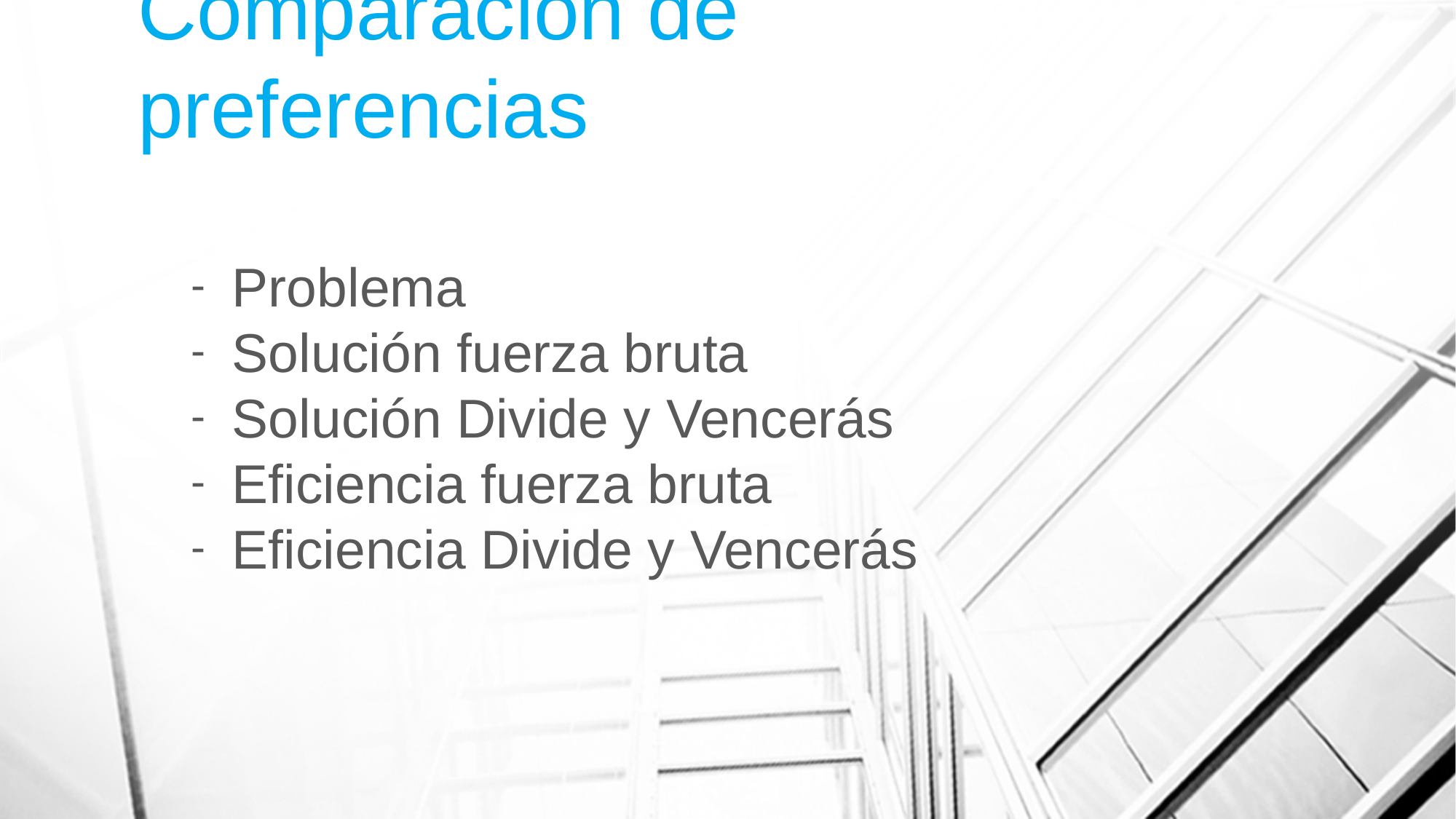

Comparación de preferencias
Problema
Solución fuerza bruta
Solución Divide y Vencerás
Eficiencia fuerza bruta
Eficiencia Divide y Vencerás